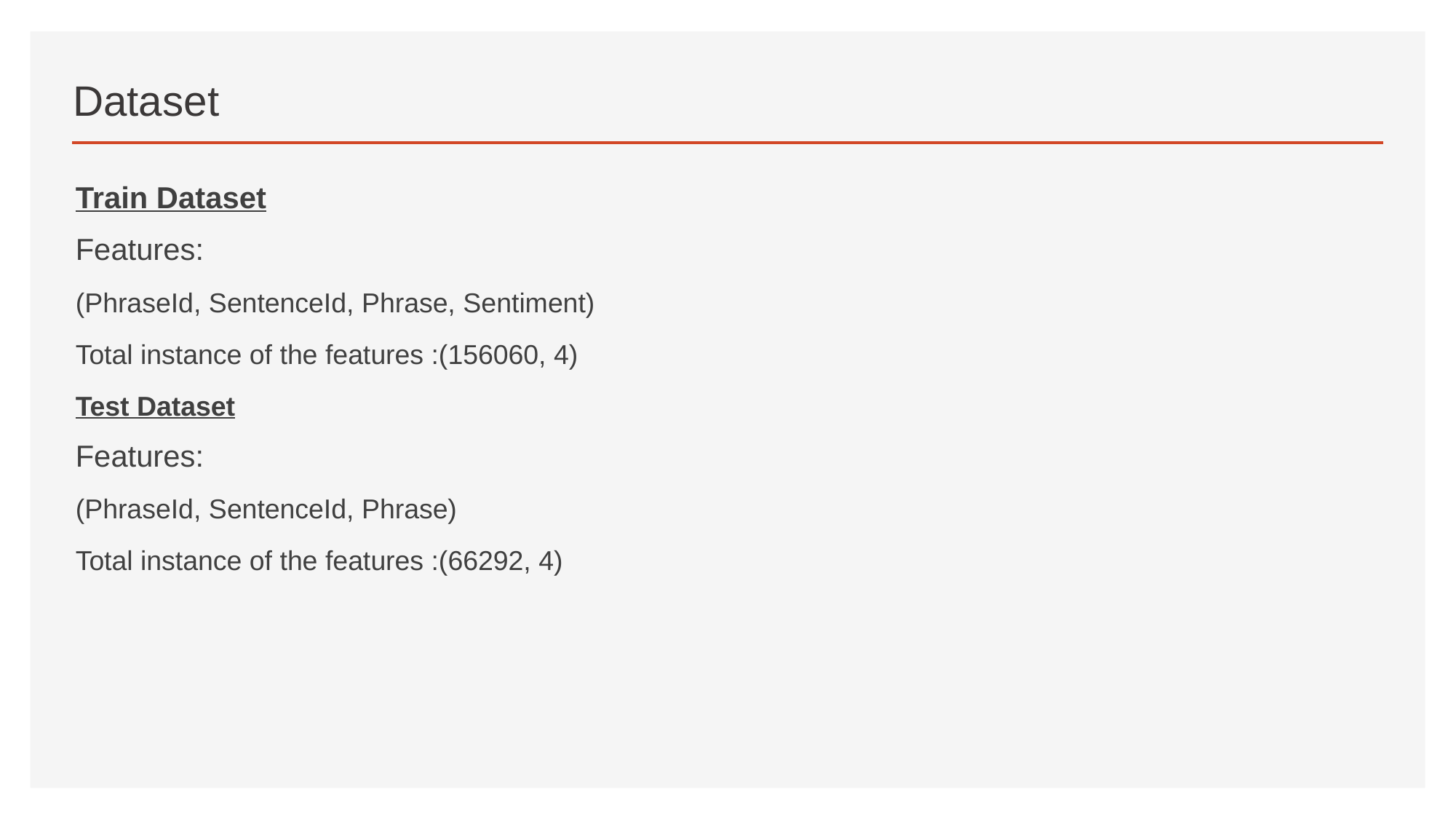

# Dataset
Train Dataset
Features:
(PhraseId, SentenceId, Phrase, Sentiment)
Total instance of the features :(156060, 4)
Test Dataset
Features:
(PhraseId, SentenceId, Phrase)
Total instance of the features :(66292, 4)